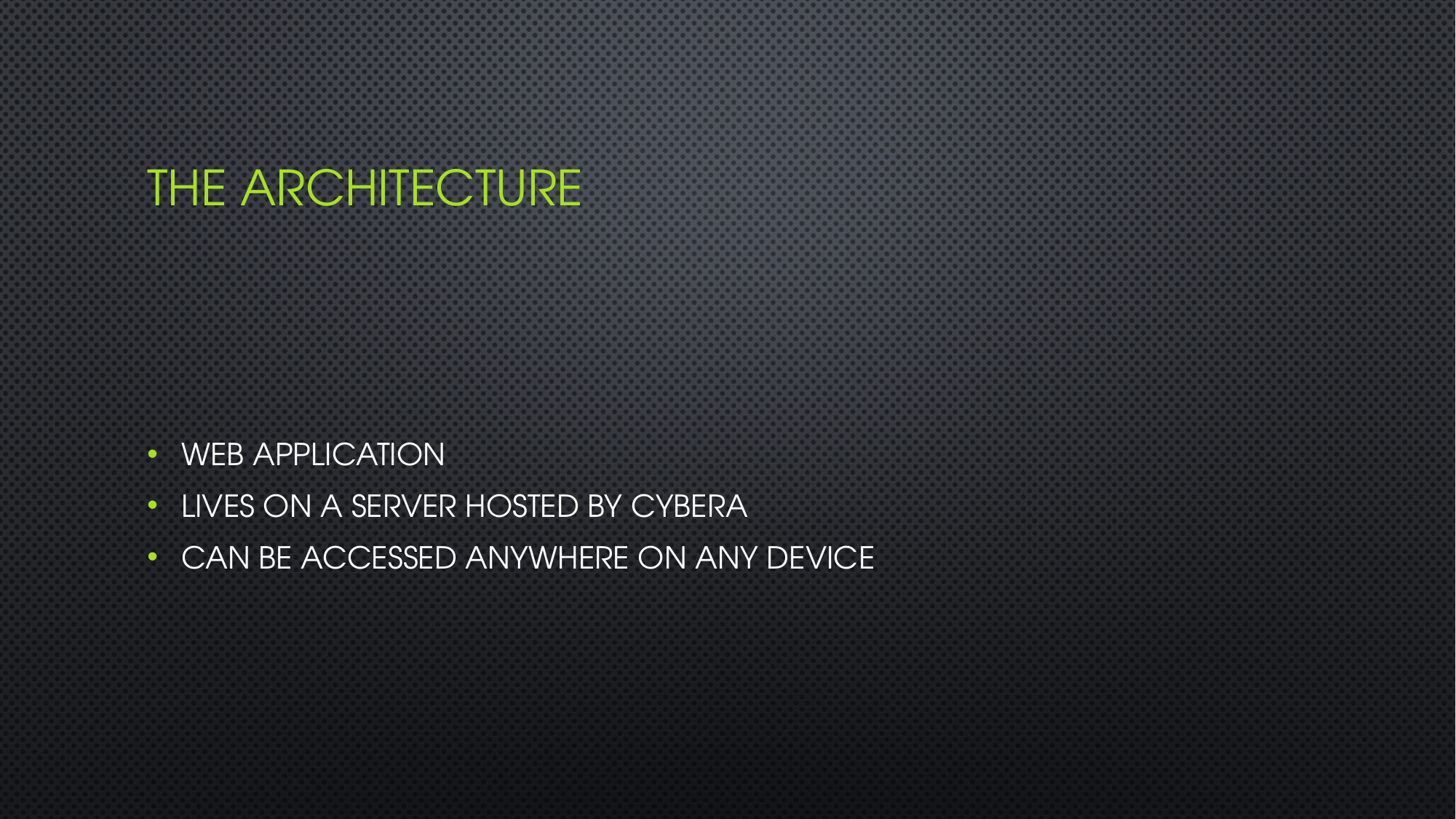

# The Architecture
Web Application
Lives on a server hosted by Cybera
Can be accessed anywhere on any device